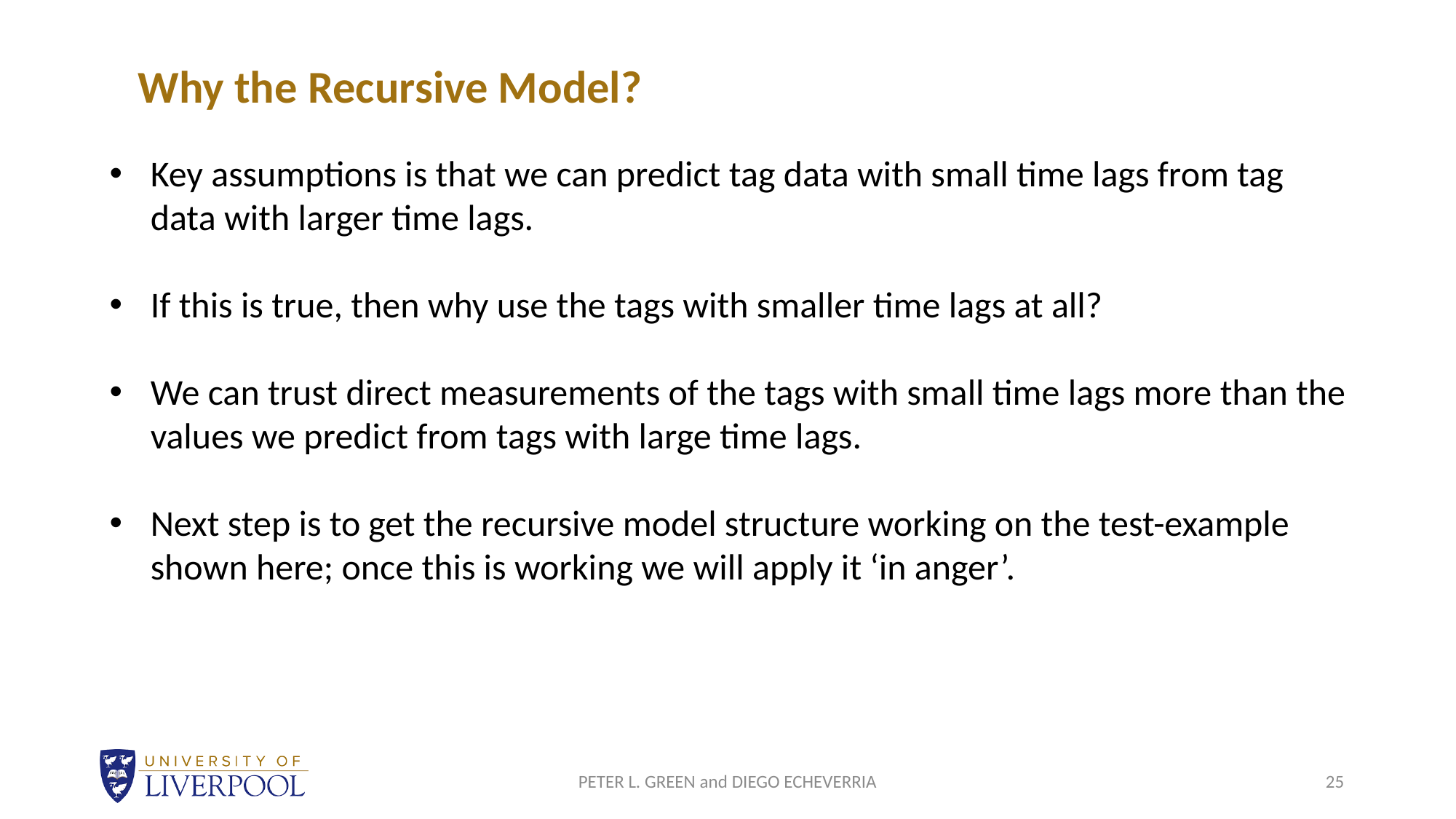

Why the Recursive Model?
Key assumptions is that we can predict tag data with small time lags from tag data with larger time lags.

If this is true, then why use the tags with smaller time lags at all?

We can trust direct measurements of the tags with small time lags more than the values we predict from tags with large time lags.

Next step is to get the recursive model structure working on the test-example shown here; once this is working we will apply it ‘in anger’.
PETER L. GREEN and DIEGO ECHEVERRIA
25